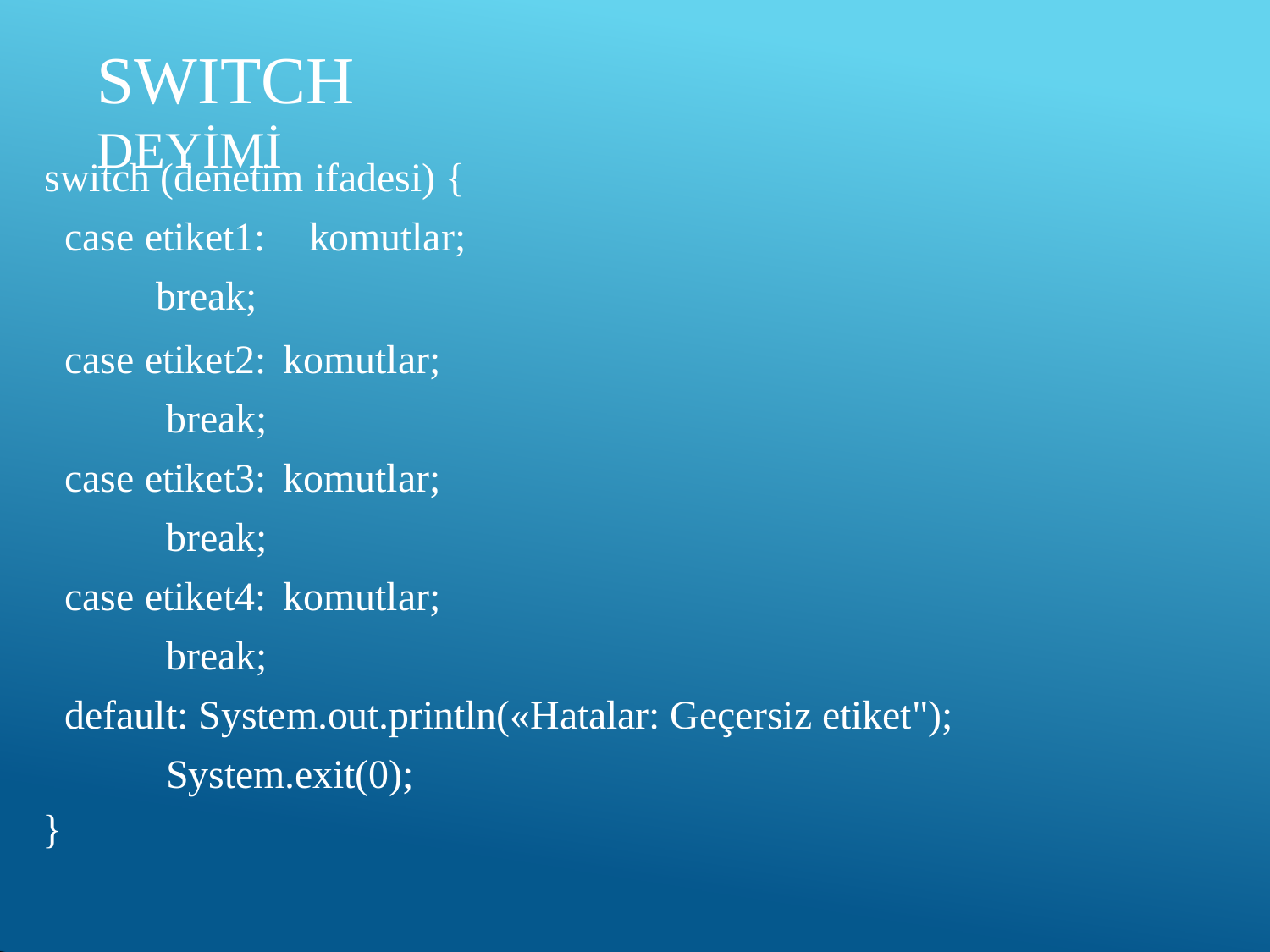

# SWITCH DEYİMİ
switch (denetim ifadesi) {
case etiket1:	komutlar;
break;
case etiket2:	komutlar;  break;
case etiket3:	komutlar;  break;
case etiket4:	komutlar;  break;
default: System.out.println(«Hatalar: Geçersiz etiket");  System.exit(0);
}